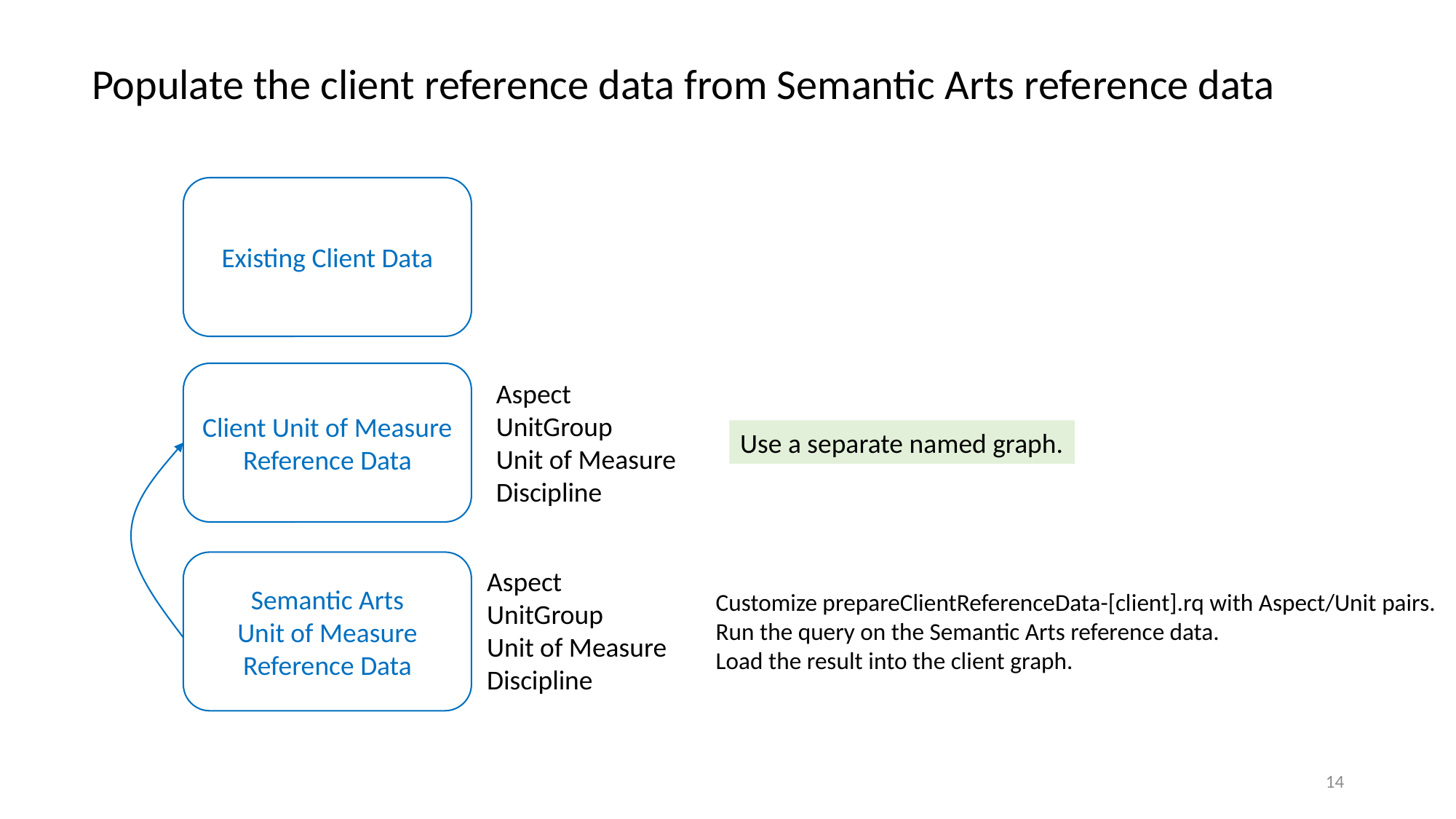

Populate the client reference data from Semantic Arts reference data
Existing Client Data
Client Unit of Measure
Reference Data
Aspect
UnitGroup
Unit of Measure
Discipline
Use a separate named graph.

Semantic Arts
Unit of Measure
Reference Data
Aspect
UnitGroup
Unit of Measure
Discipline
Customize prepareClientReferenceData-[client].rq with Aspect/Unit pairs.
Run the query on the Semantic Arts reference data.
Load the result into the client graph.
14